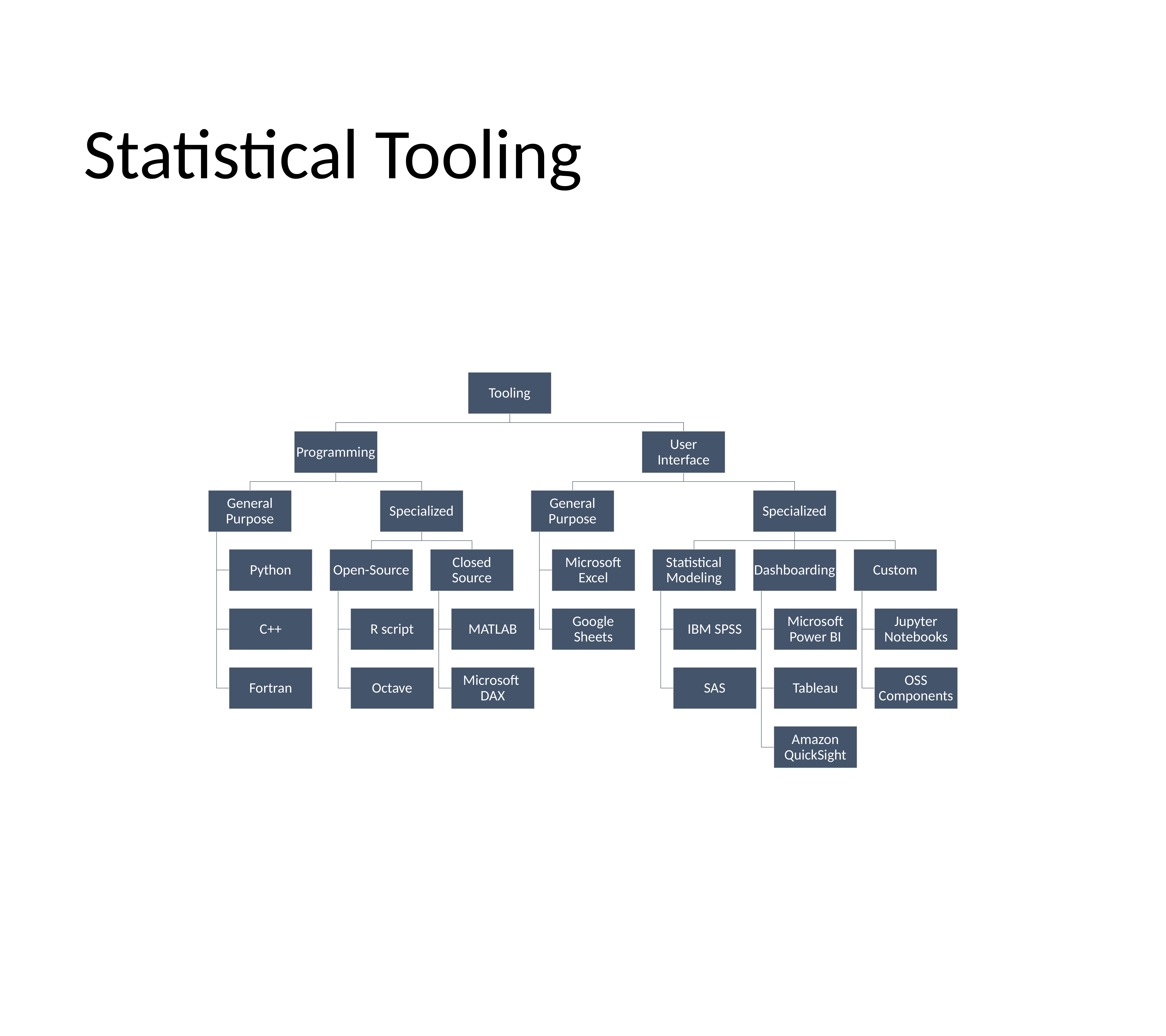

# Statistical Tooling
Tooling
Programming
General Purpose
Python
C++
Fortran
Specialized
Open-Source
R script
Octave
Closed Source
MATLAB
Microsoft
DAX
User Interface
General Purpose
Microsoft Excel
Google Sheets
Specialized
Statistical Modeling
IBM SPSS
SAS
Dashboarding
Microsoft Power BI
Tableau
Amazon QuickSight
Custom
Jupyter Notebooks
OSS Components